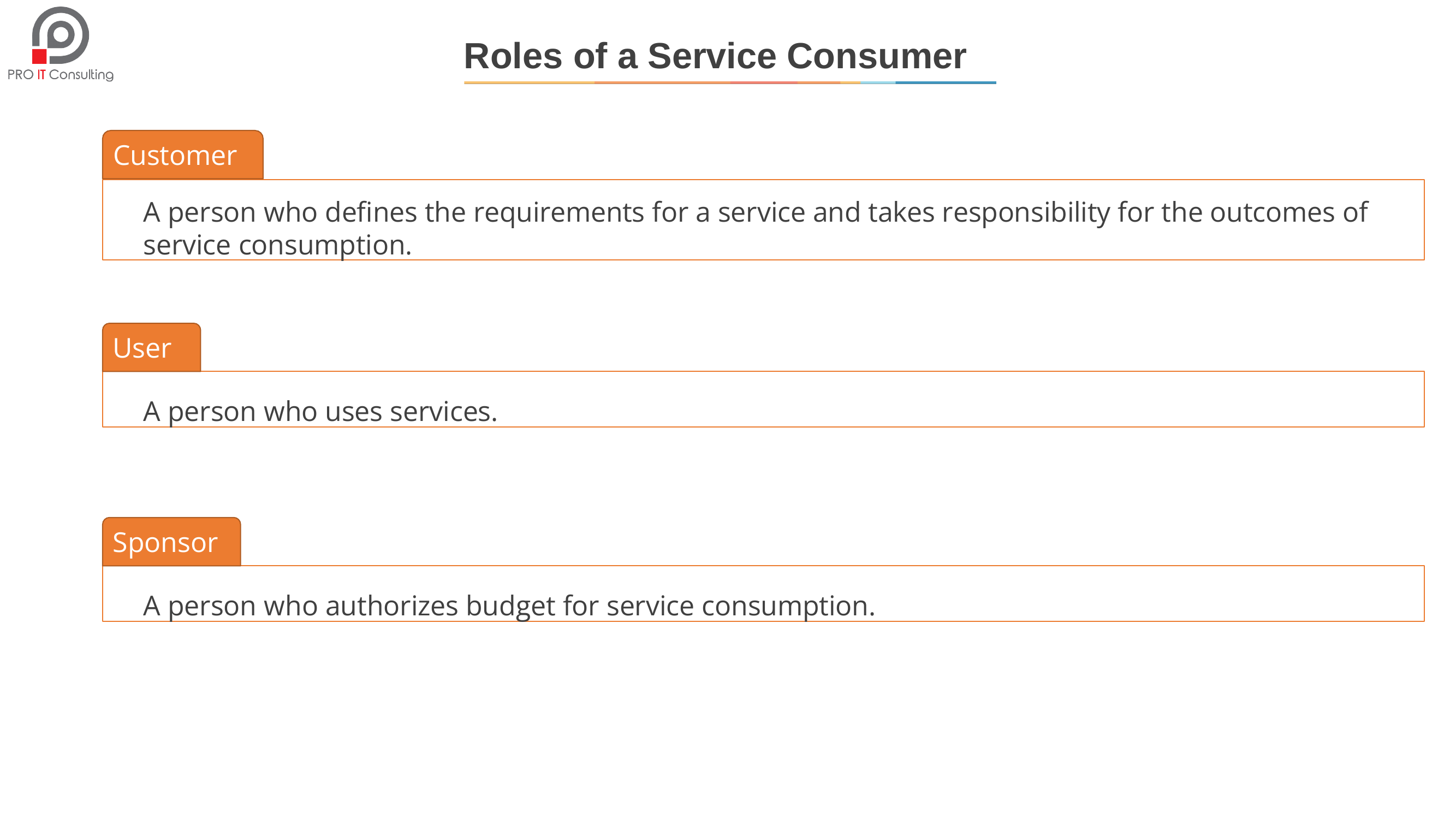

# Roles of a Service Consumer

Customer
A person who defines the requirements for a service and takes responsibility for the outcomes of  service consumption.

User
A person who uses services.

Sponsor
A person who authorizes budget for service consumption.